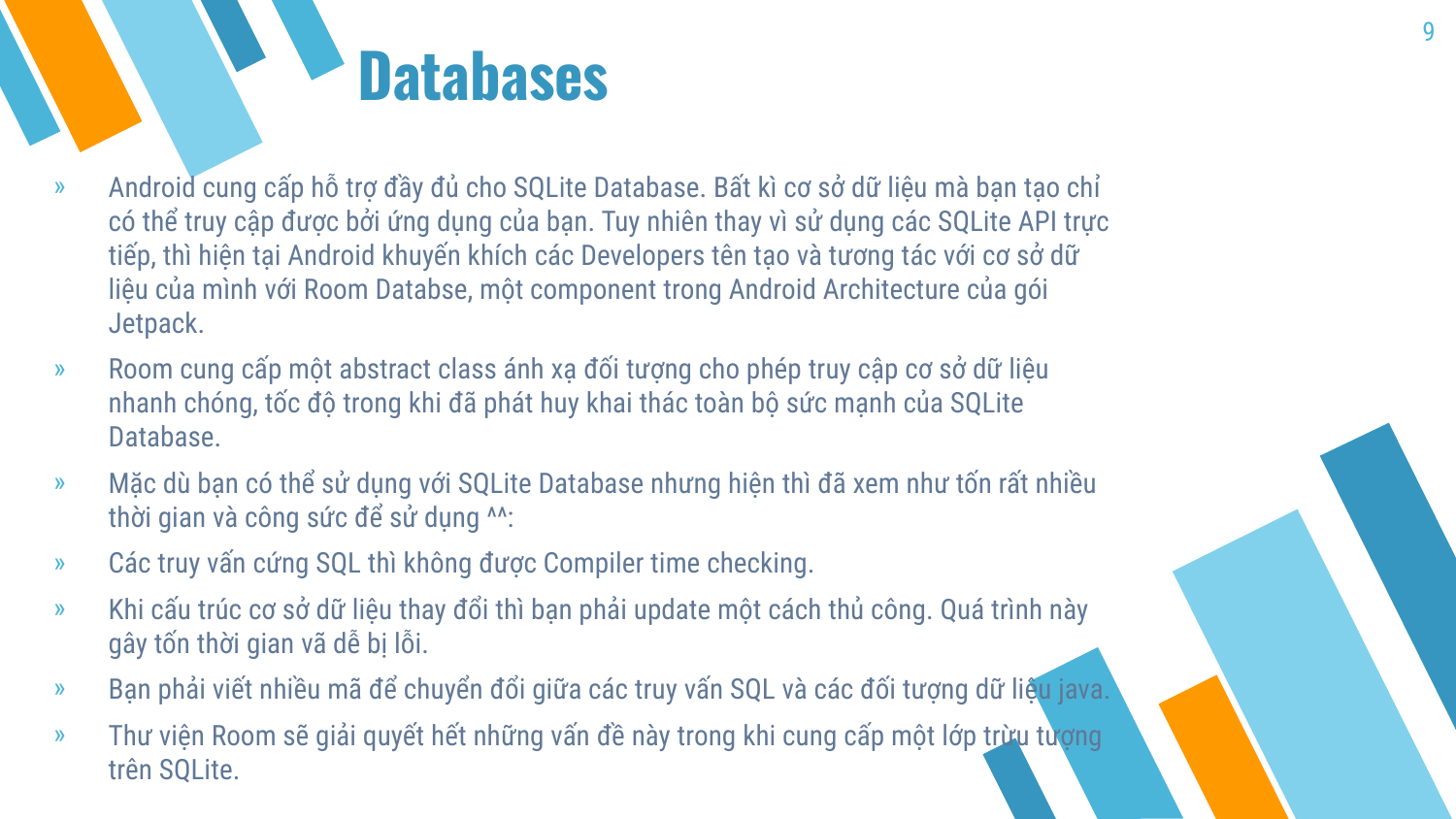

9
# Databases
Android cung cấp hỗ trợ đầy đủ cho SQLite Database. Bất kì cơ sở dữ liệu mà bạn tạo chỉ có thể truy cập được bởi ứng dụng của bạn. Tuy nhiên thay vì sử dụng các SQLite API trực tiếp, thì hiện tại Android khuyến khích các Developers tên tạo và tương tác với cơ sở dữ liệu của mình với Room Databse, một component trong Android Architecture của gói Jetpack.
Room cung cấp một abstract class ánh xạ đối tượng cho phép truy cập cơ sở dữ liệu nhanh chóng, tốc độ trong khi đã phát huy khai thác toàn bộ sức mạnh của SQLite Database.
Mặc dù bạn có thể sử dụng với SQLite Database nhưng hiện thì đã xem như tốn rất nhiều thời gian và công sức để sử dụng ^^:
Các truy vấn cứng SQL thì không được Compiler time checking.
Khi cấu trúc cơ sở dữ liệu thay đổi thì bạn phải update một cách thủ công. Quá trình này gây tốn thời gian vã dễ bị lỗi.
Bạn phải viết nhiều mã để chuyển đổi giữa các truy vấn SQL và các đối tượng dữ liệu java.
Thư viện Room sẽ giải quyết hết những vấn đề này trong khi cung cấp một lớp trừu tượng trên SQLite.